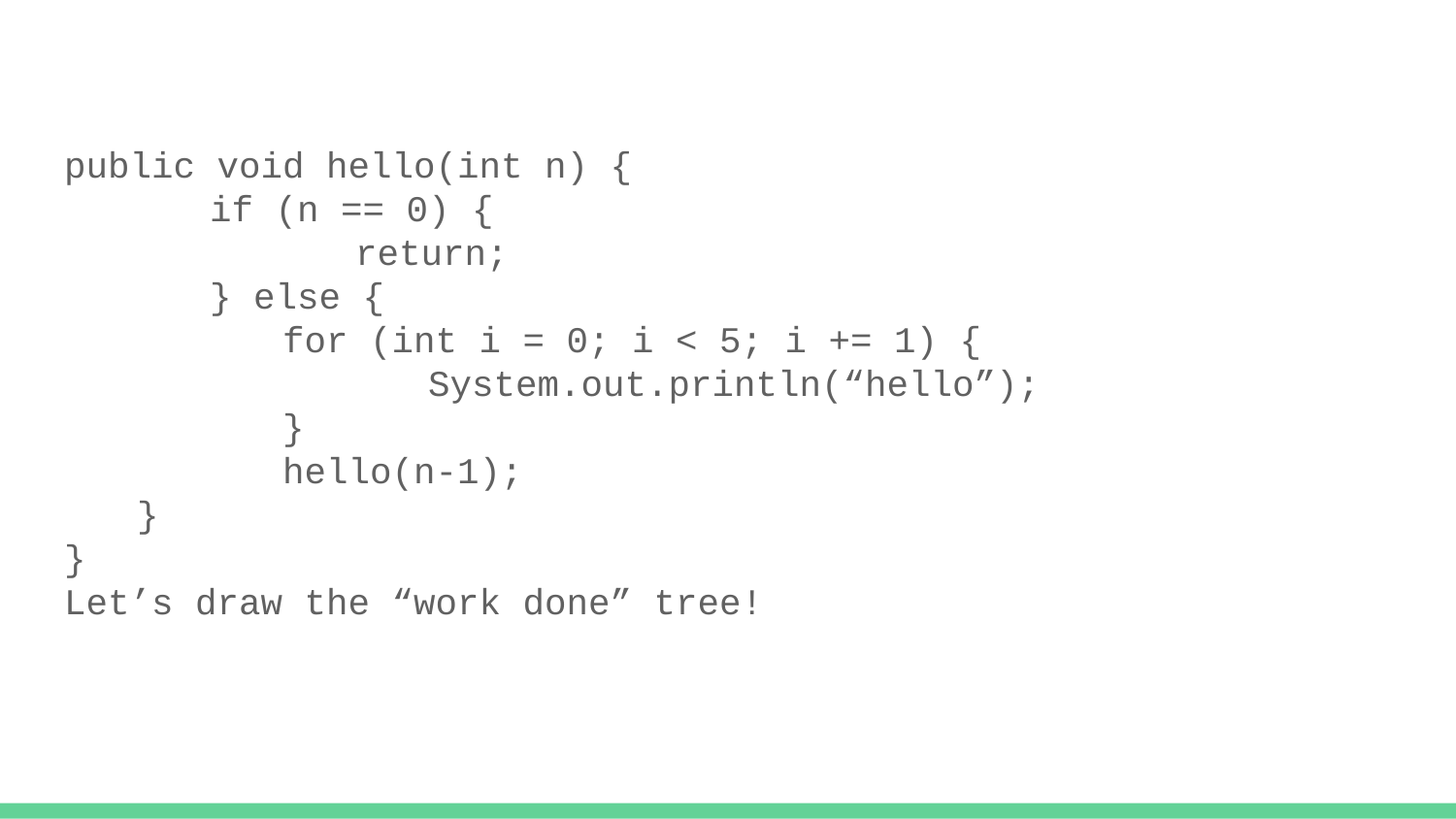

#
public void hello(int n) {
	if (n == 0) {
		return;
	} else {
	for (int i = 0; i < 5; i += 1) {
		System.out.println(“hello”);
	}
	hello(n-1);
}
}
Let’s draw the “work done” tree!